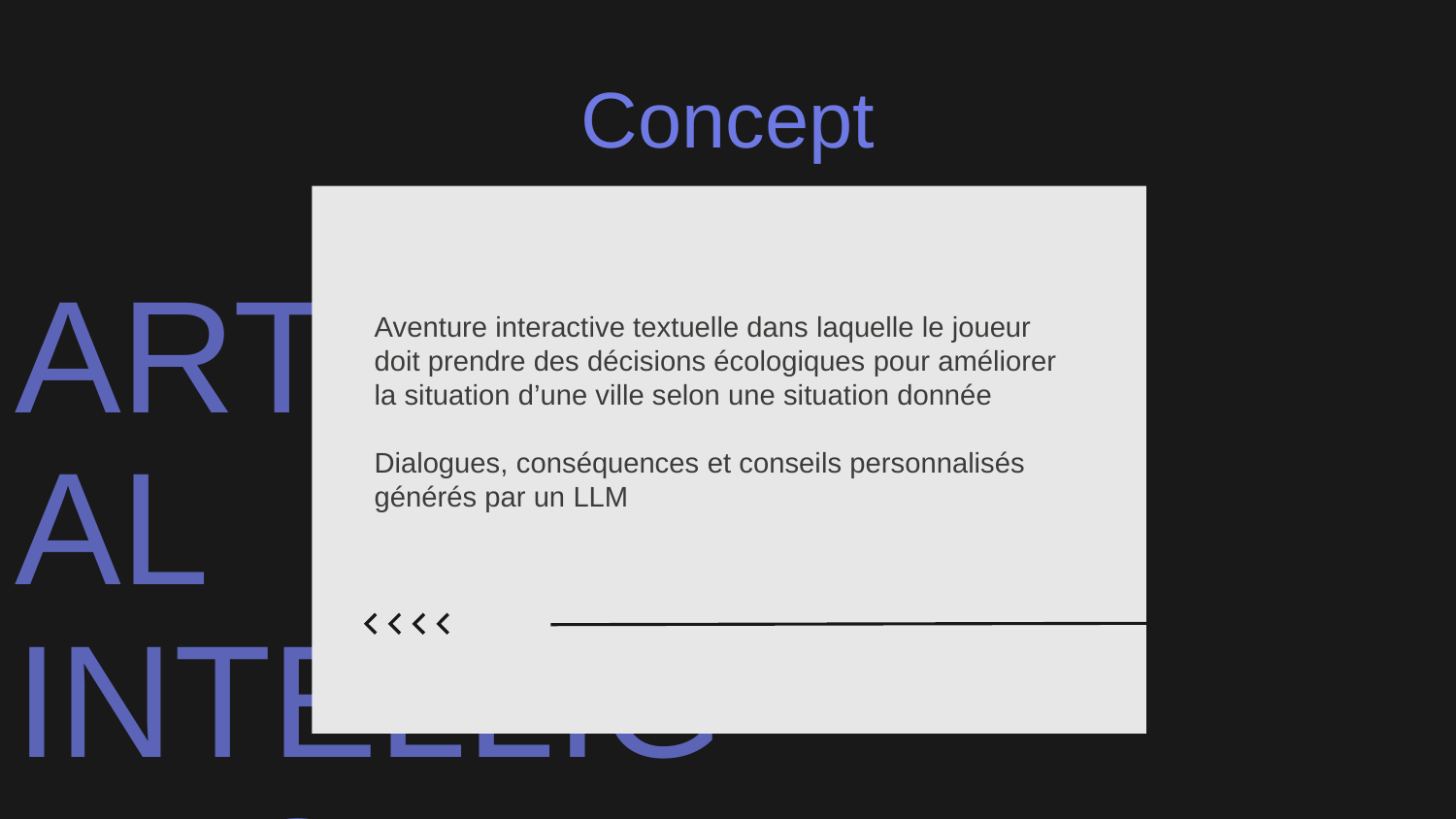

# Concept

Aventure interactive textuelle dans laquelle le joueur doit prendre des décisions écologiques pour améliorer la situation d’une ville selon une situation donnée

Dialogues, conséquences et conseils personnalisés générés par un LLM